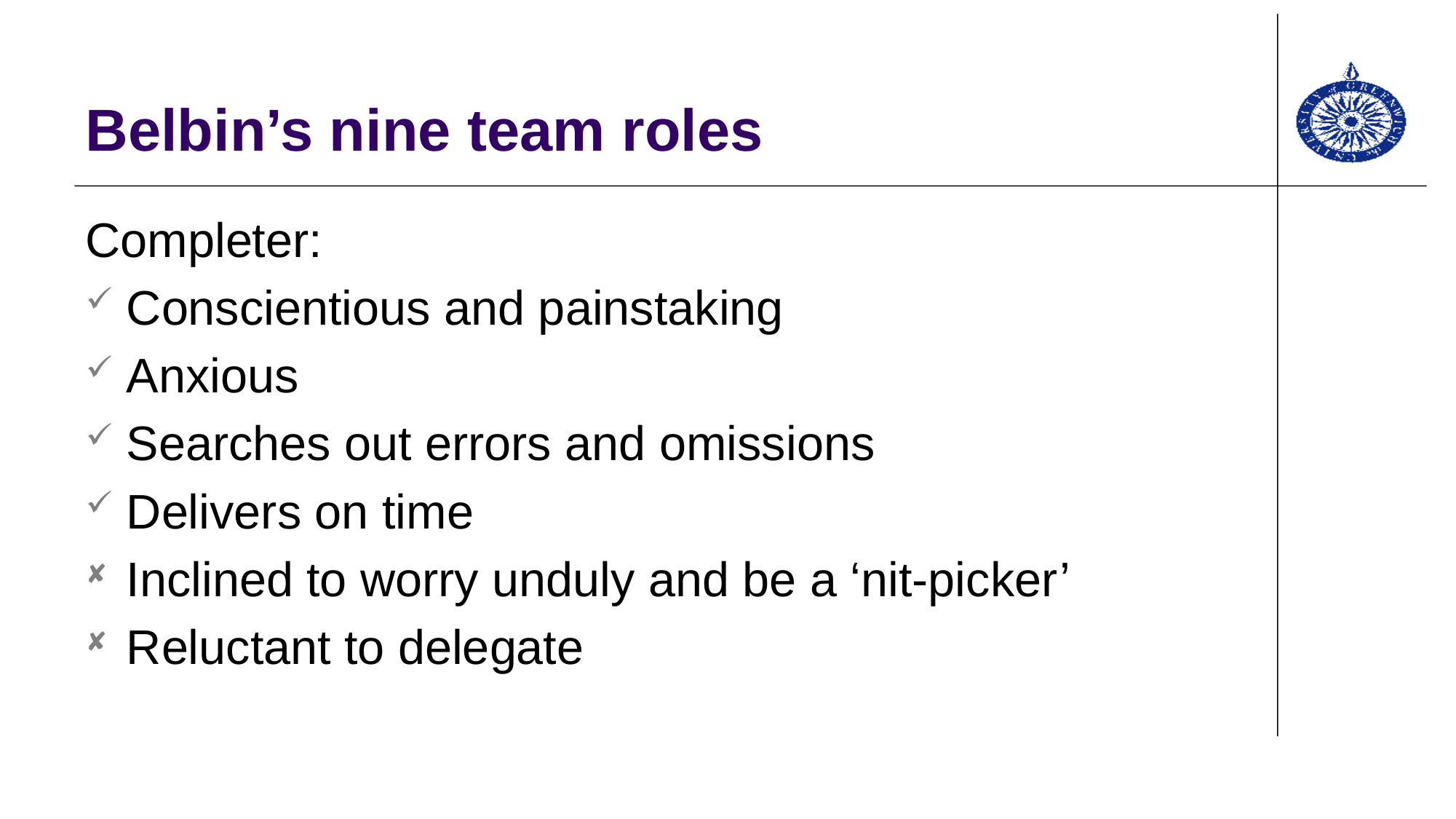

# Belbin’s nine team roles
Completer:
Conscientious and painstaking
Anxious
Searches out errors and omissions
Delivers on time
Inclined to worry unduly and be a ‘nit-picker’
Reluctant to delegate